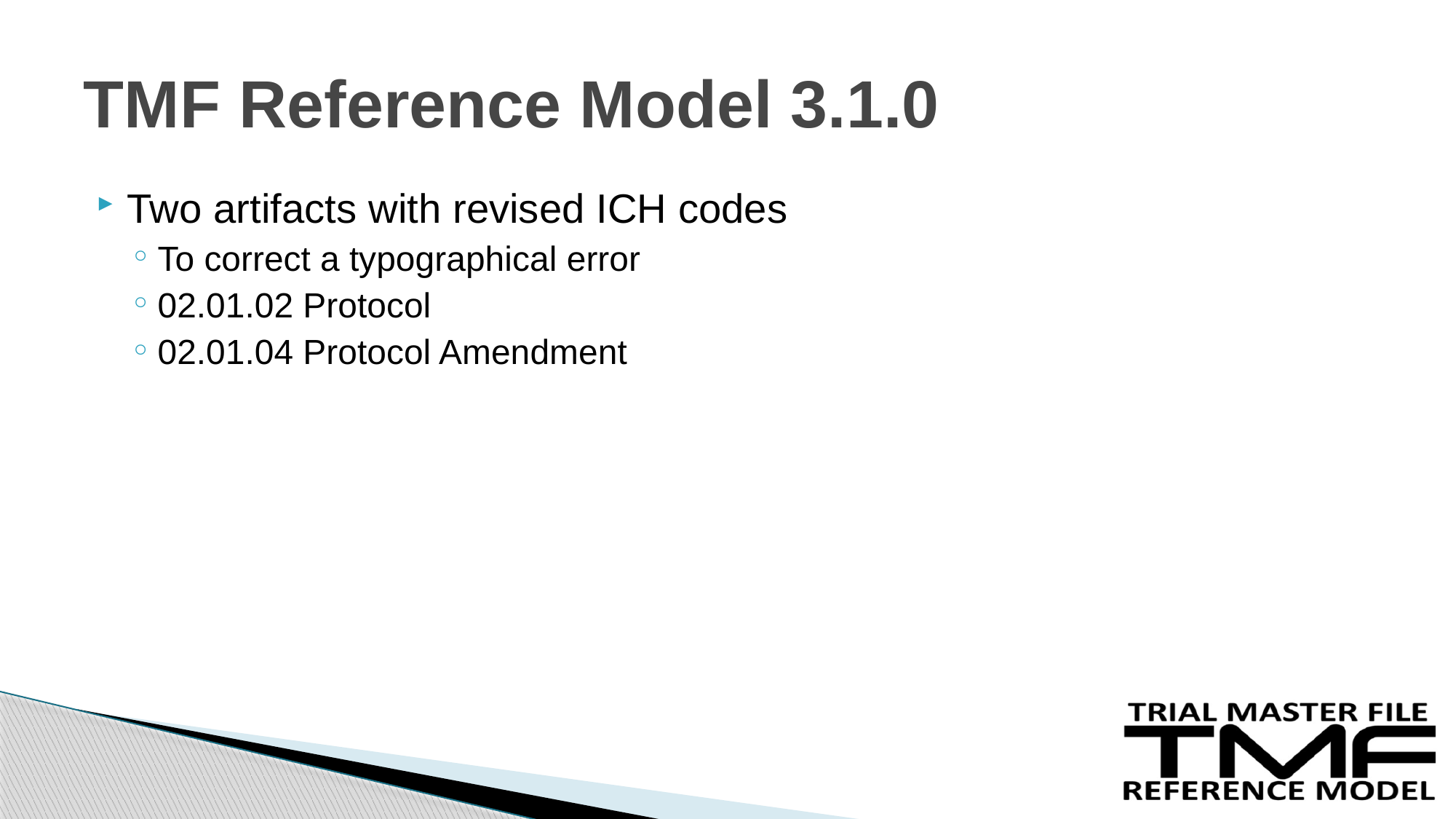

# TMF Reference Model 3.1.0
Two artifacts with revised ICH codes
To correct a typographical error
02.01.02 Protocol
02.01.04 Protocol Amendment